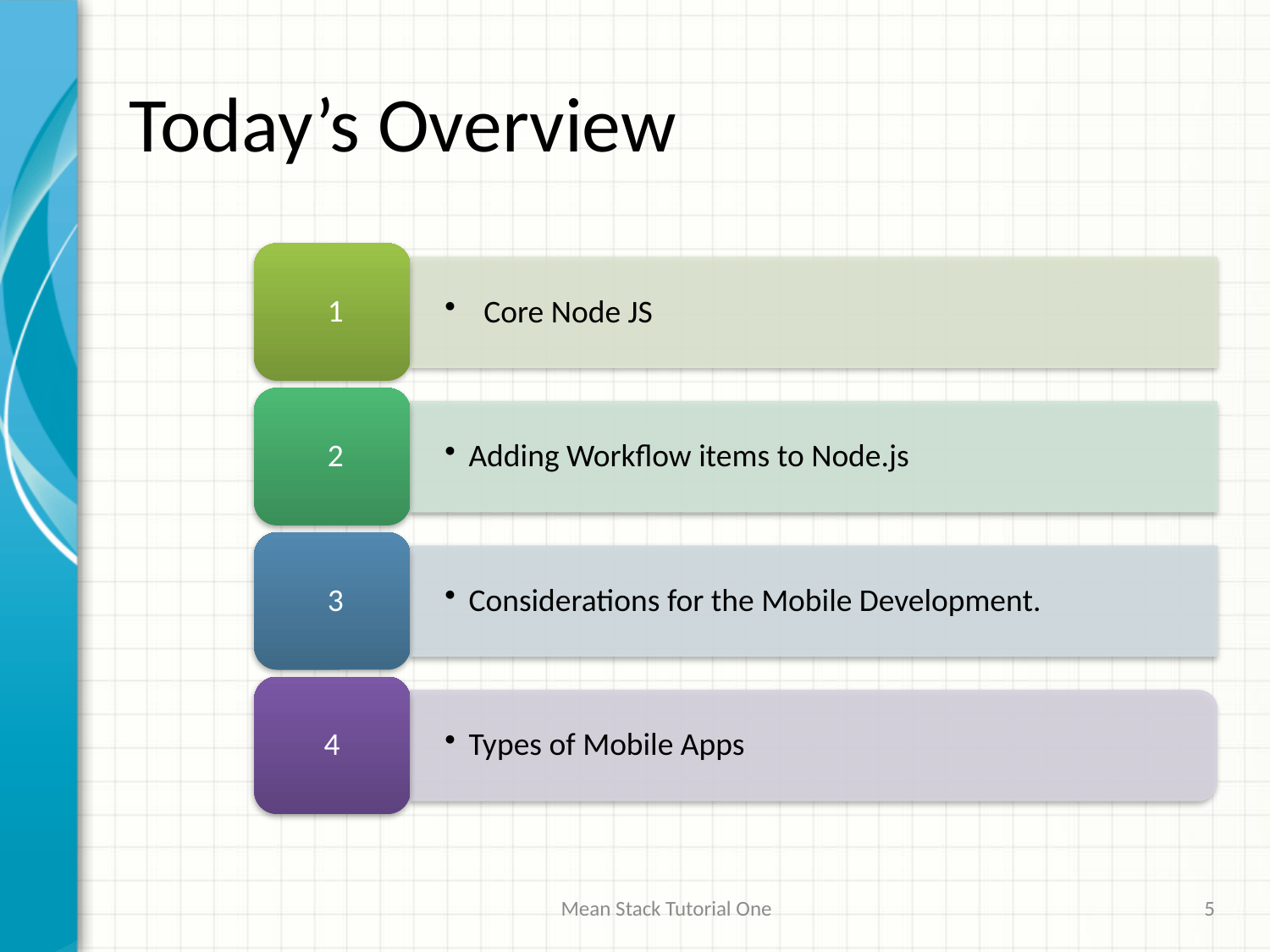

# Today’s Overview
Core Node JS
1
Adding Workflow items to Node.js
2
Considerations for the Mobile Development.
3
Types of Mobile Apps
4
Mean Stack Tutorial One
5